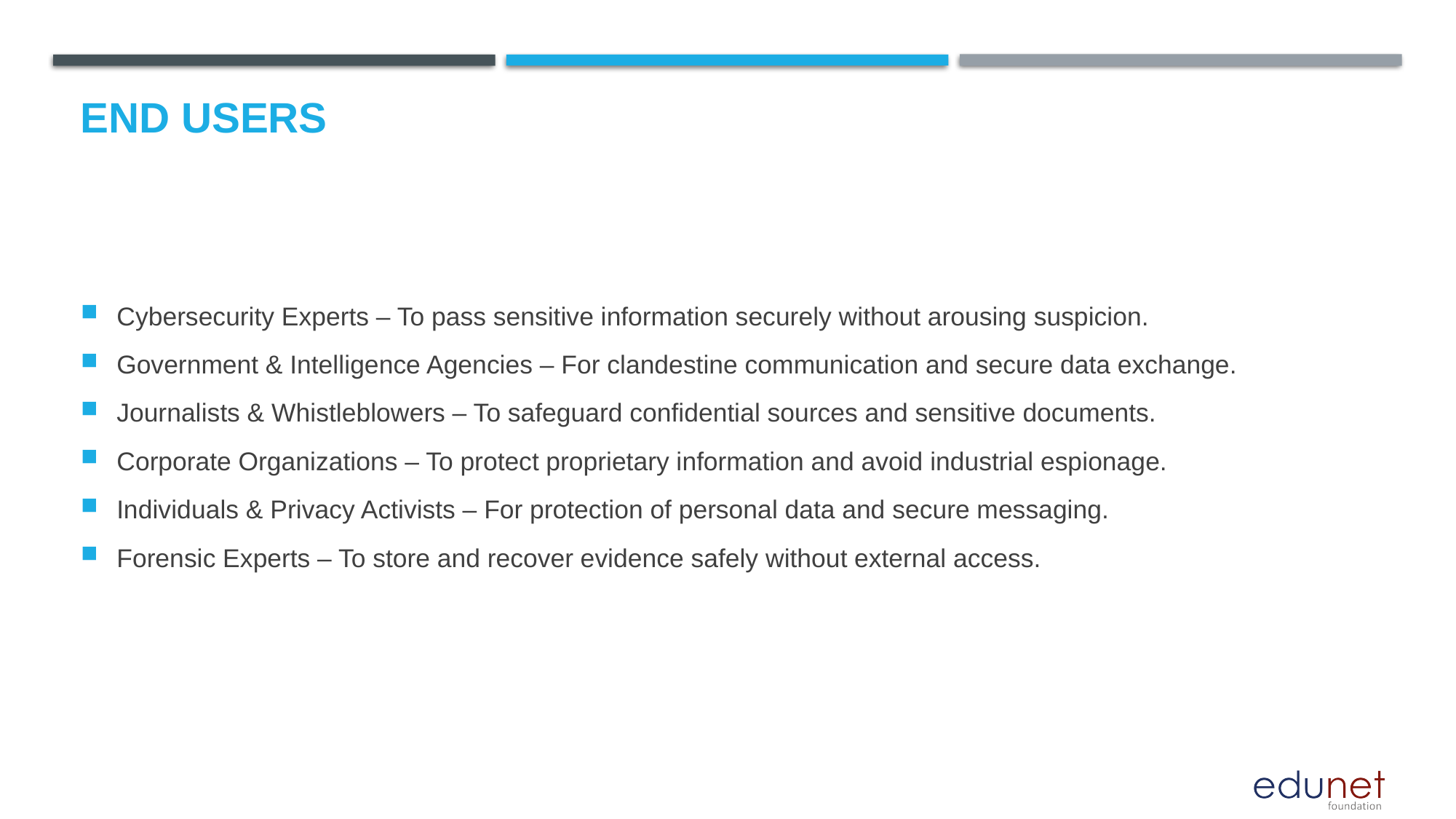

# End users
Cybersecurity Experts – To pass sensitive information securely without arousing suspicion.
Government & Intelligence Agencies – For clandestine communication and secure data exchange.
Journalists & Whistleblowers – To safeguard confidential sources and sensitive documents.
Corporate Organizations – To protect proprietary information and avoid industrial espionage.
Individuals & Privacy Activists – For protection of personal data and secure messaging.
Forensic Experts – To store and recover evidence safely without external access.